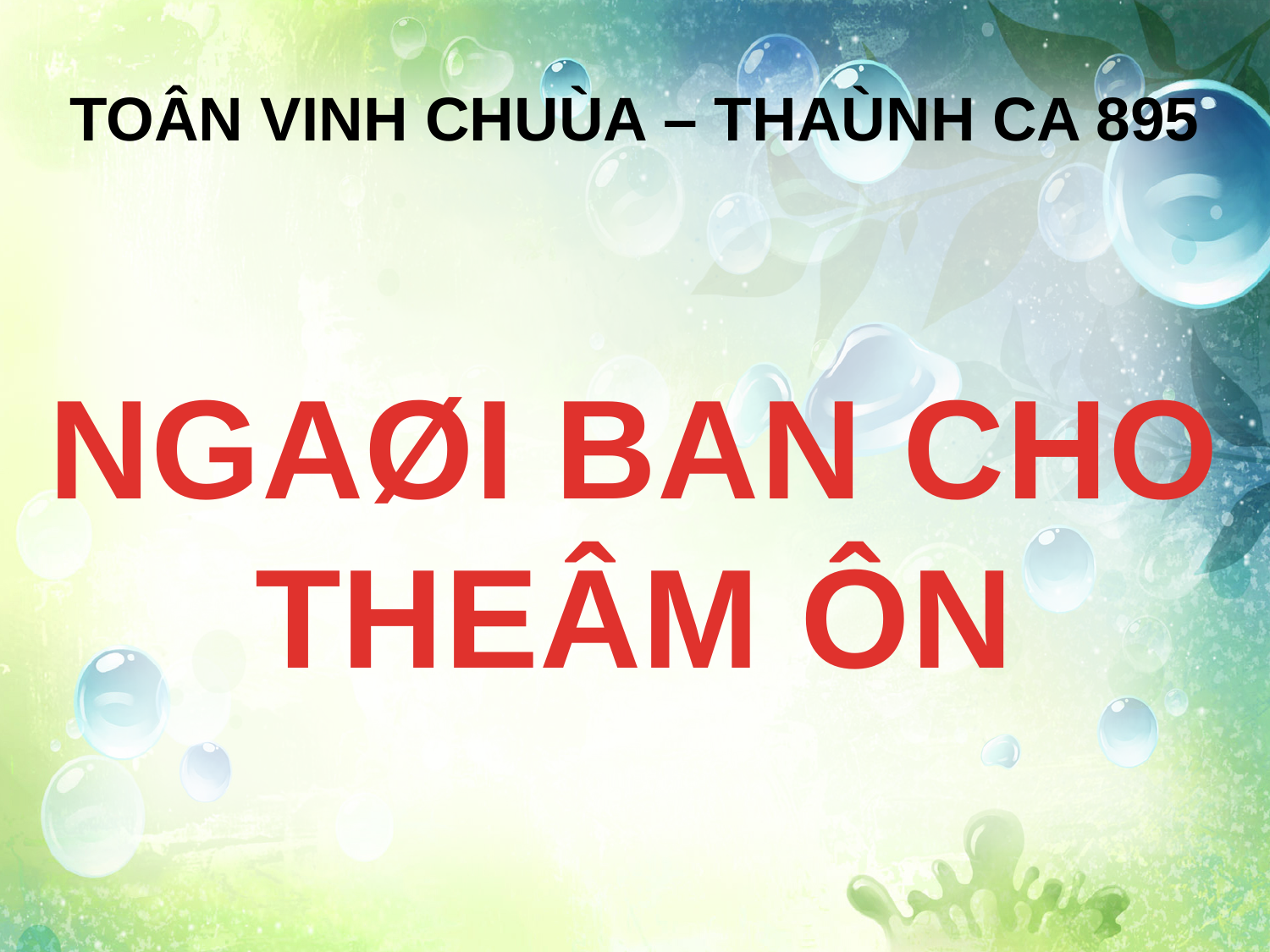

TOÂN VINH CHUÙA – THAÙNH CA 895
NGAØI BAN CHO THEÂM ÔN